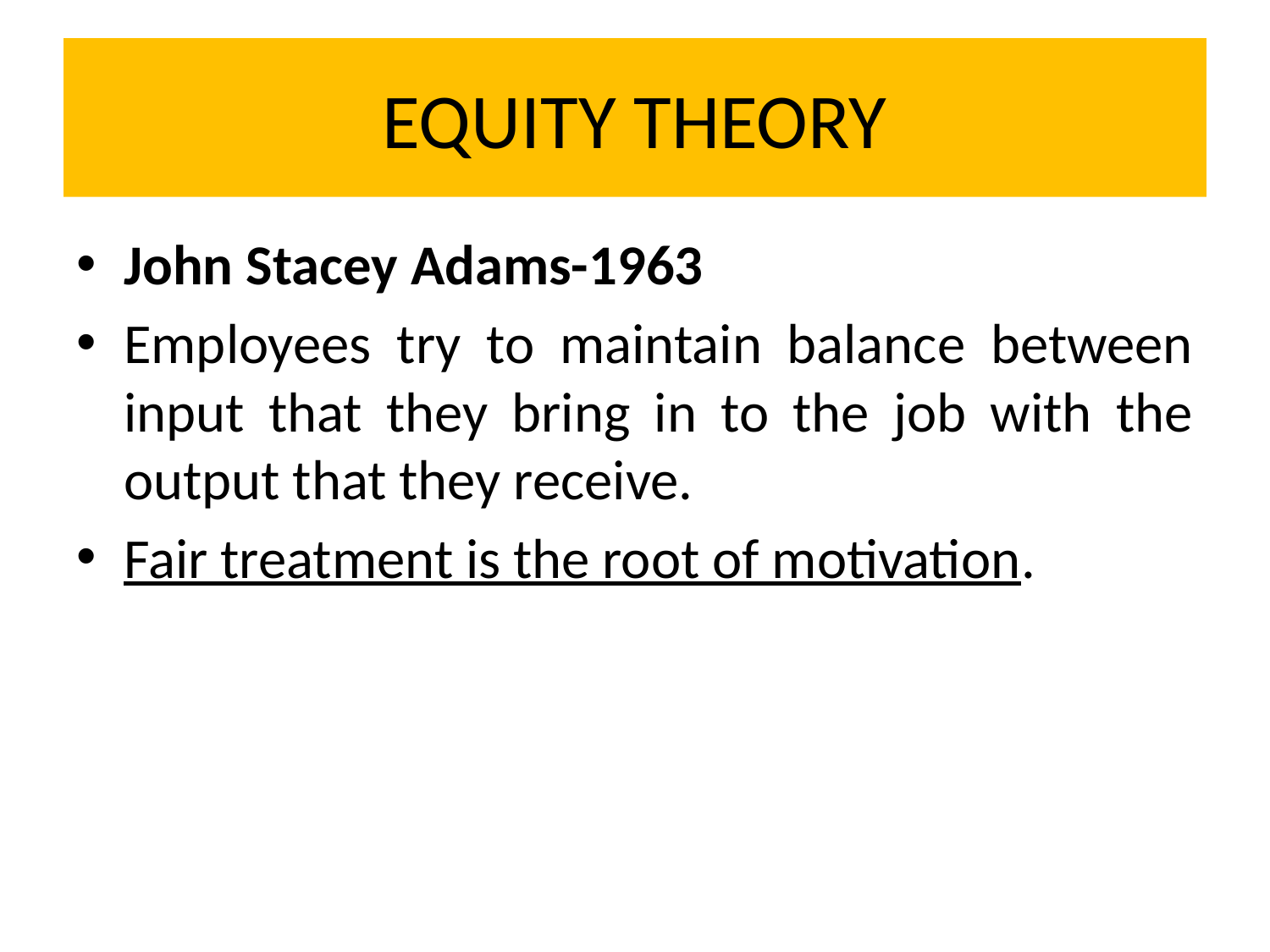

# EQUITY THEORY
John Stacey Adams-1963
Employees try to maintain balance between input that they bring in to the job with the output that they receive.
Fair treatment is the root of motivation.